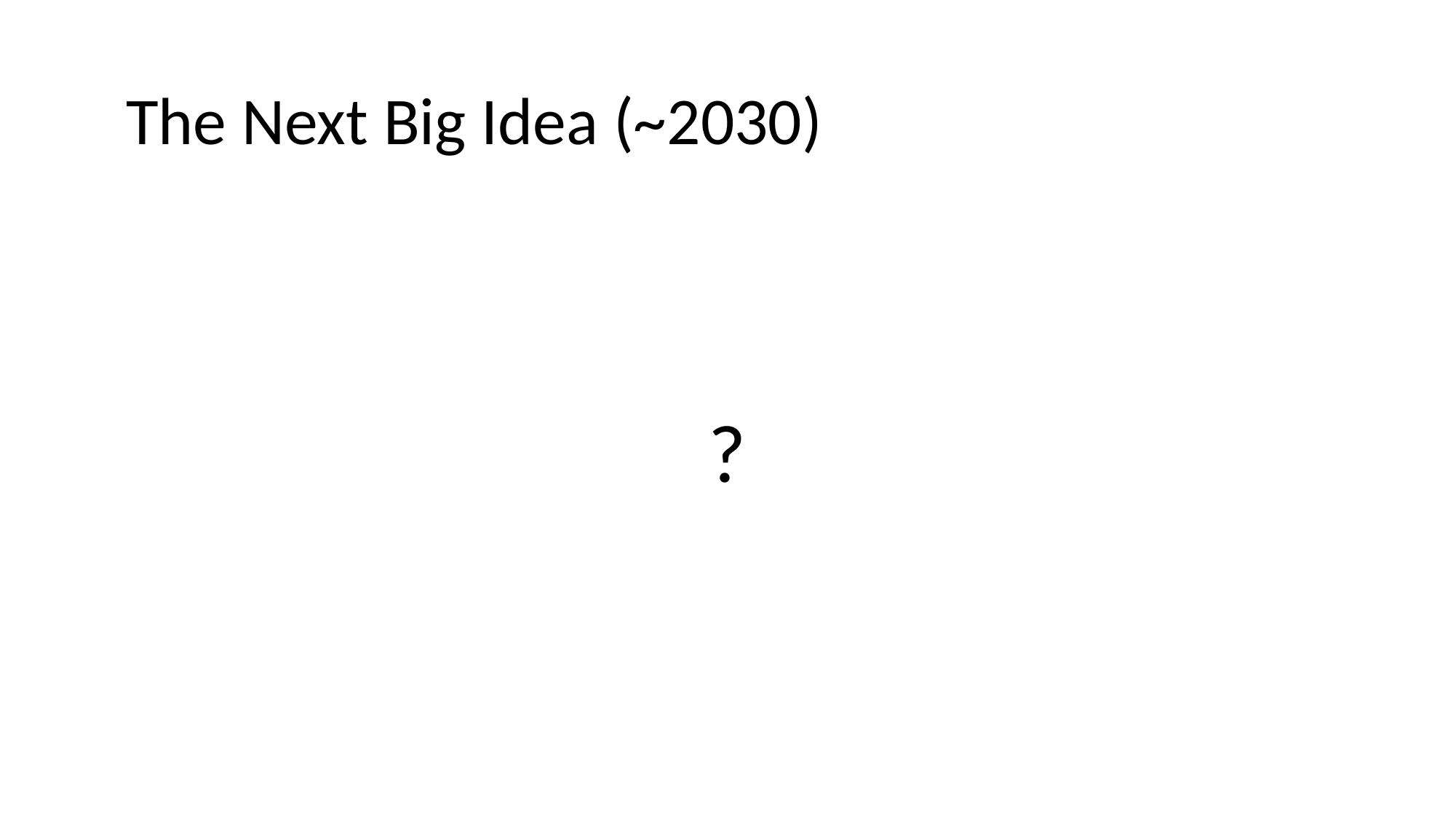

# The Next Big Idea (~2030)

?